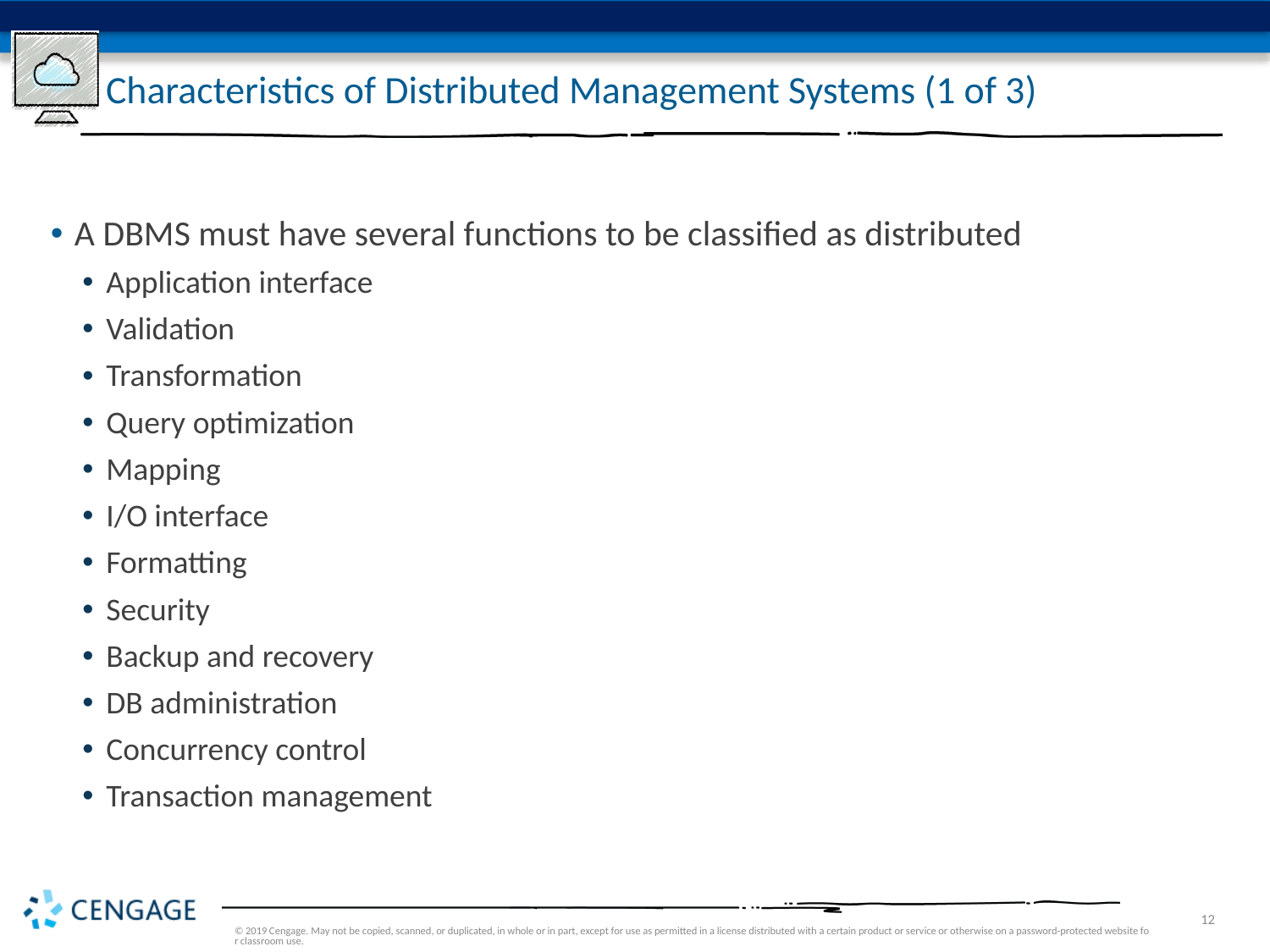

# Characteristics of Distributed Management Systems (1 of 3)
A DBMS must have several functions to be classified as distributed
Application interface
Validation
Transformation
Query optimization
Mapping
I/O interface
Formatting
Security
Backup and recovery
DB administration
Concurrency control
Transaction management

© 2019 Cengage. May not be copied, scanned, or duplicated, in whole or in part, except for use as permitted in a license distributed with a certain product or service or otherwise on a password-protected website for classroom use.